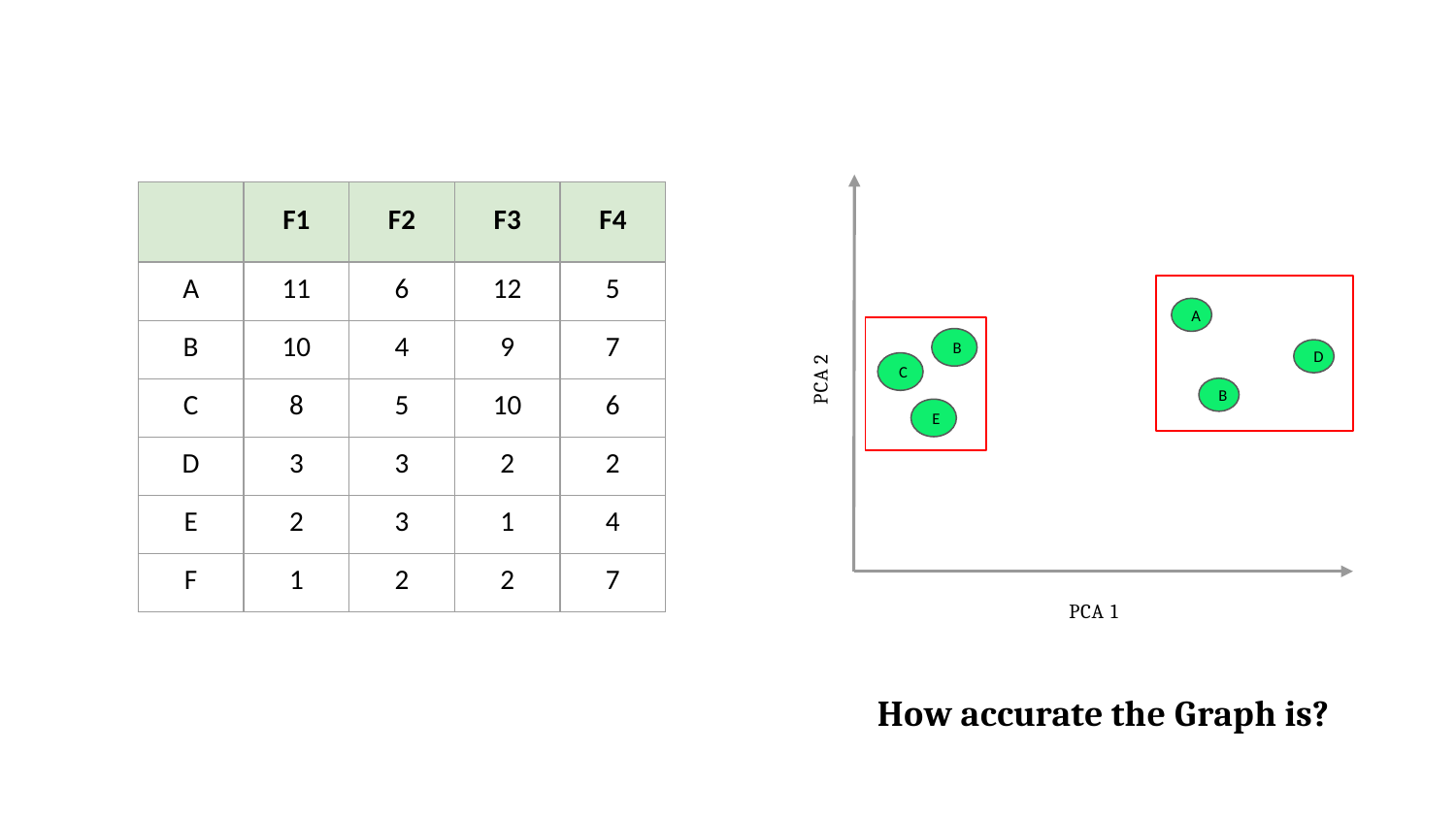

|  | F1 | F2 | F3 | F4 |
| --- | --- | --- | --- | --- |
| A | 11 | 6 | 12 | 5 |
| B | 10 | 4 | 9 | 7 |
| C | 8 | 5 | 10 | 6 |
| D | 3 | 3 | 2 | 2 |
| E | 2 | 3 | 1 | 4 |
| F | 1 | 2 | 2 | 7 |

A

B
D
C
PCA 2
B
E
PCA 1
How accurate the Graph is?